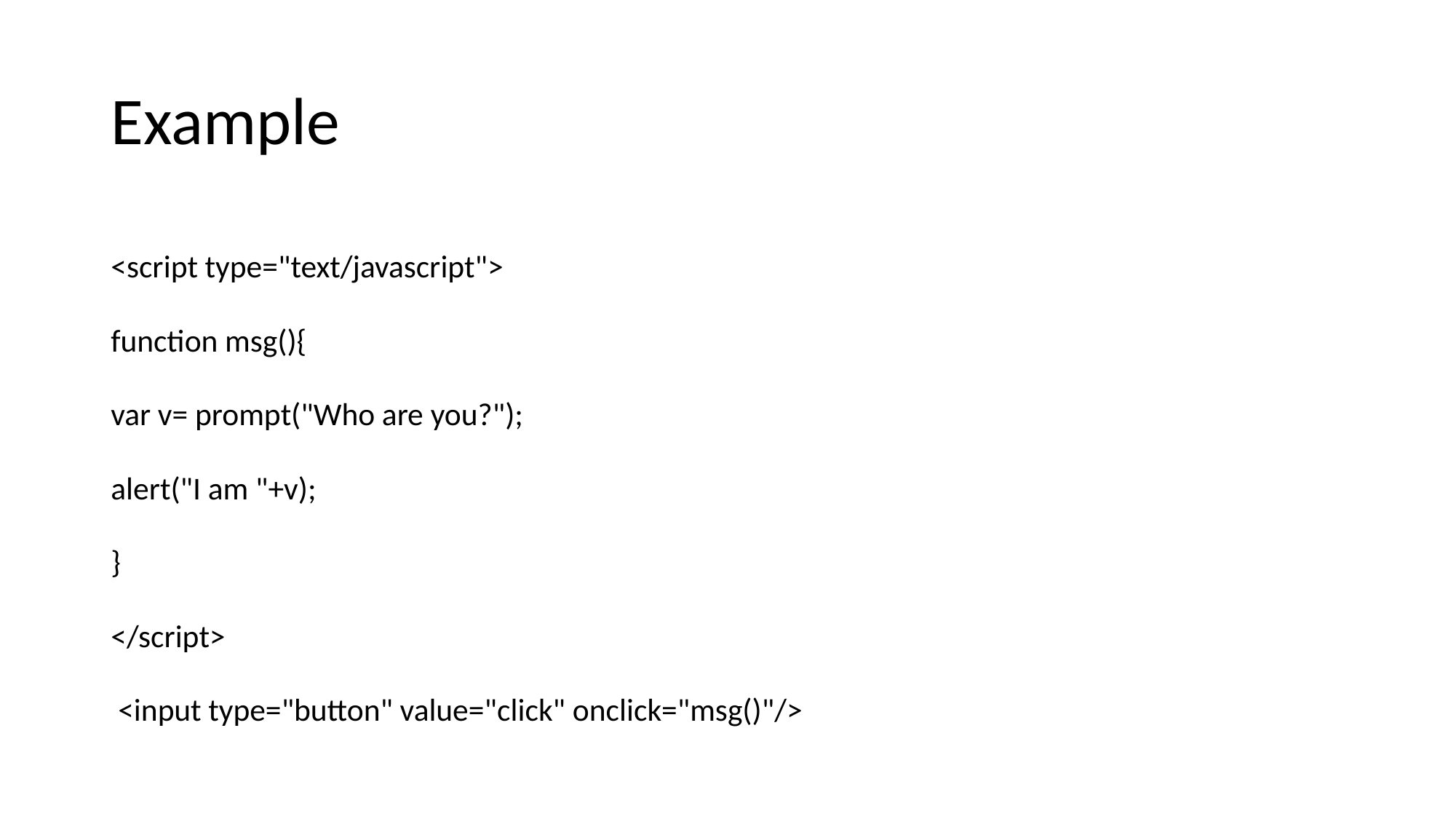

# Example
<script type="text/javascript">
function msg(){
var v= prompt("Who are you?");
alert("I am "+v);
}
</script>
 <input type="button" value="click" onclick="msg()"/>